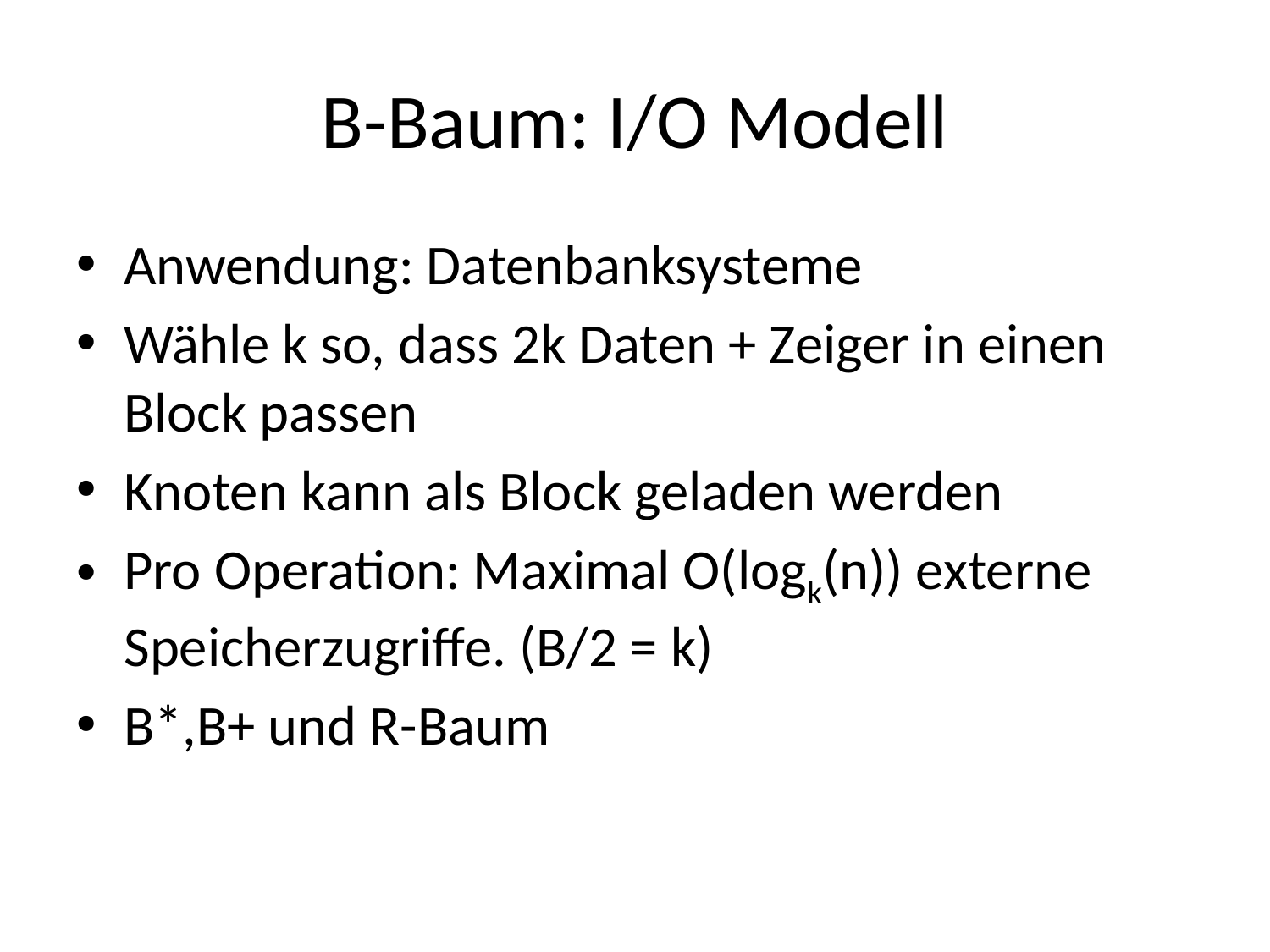

# B-Baum: I/O Modell
Anwendung: Datenbanksysteme
Wähle k so, dass 2k Daten + Zeiger in einen Block passen
Knoten kann als Block geladen werden
Pro Operation: Maximal O(logk(n)) externe Speicherzugriffe. (B/2 = k)
B*,B+ und R-Baum